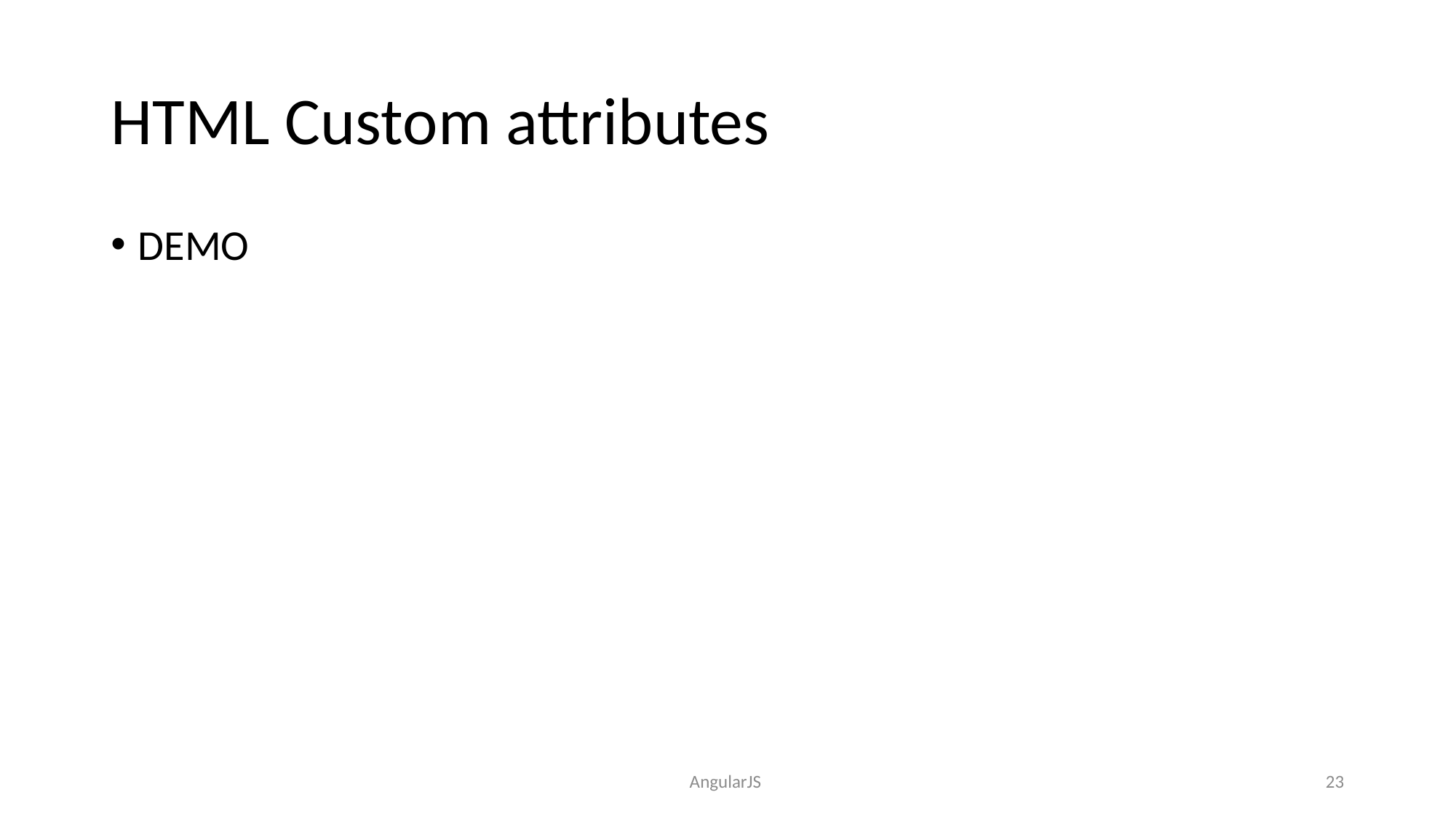

# HTML Custom attributes
DEMO
AngularJS
23